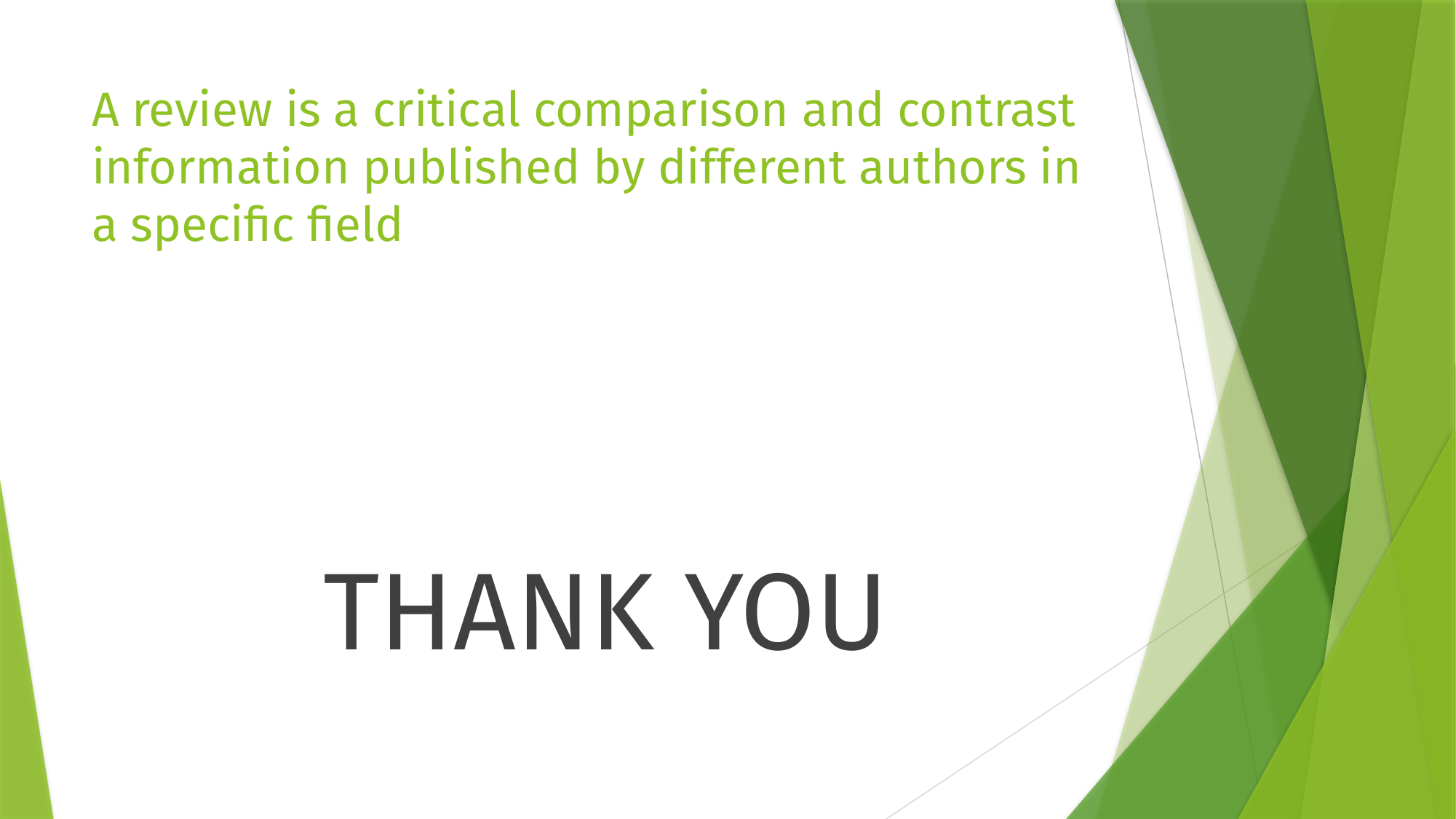

# A review is a critical comparison and contrast information published by different authors in a specific field

        THANK YOU